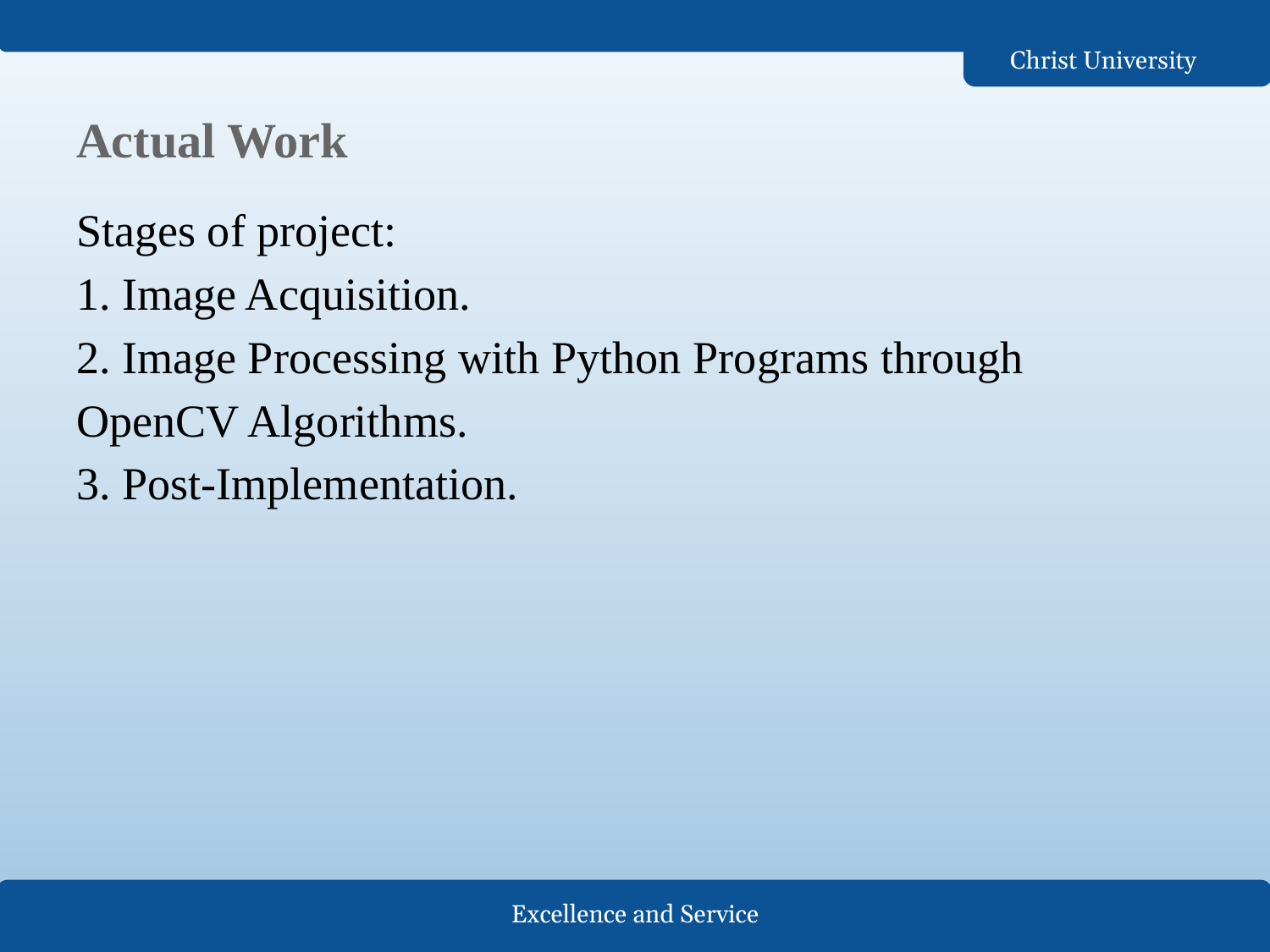

# Actual Work
Stages of project:
1. Image Acquisition.
2. Image Processing with Python Programs through OpenCV Algorithms.
3. Post-Implementation.